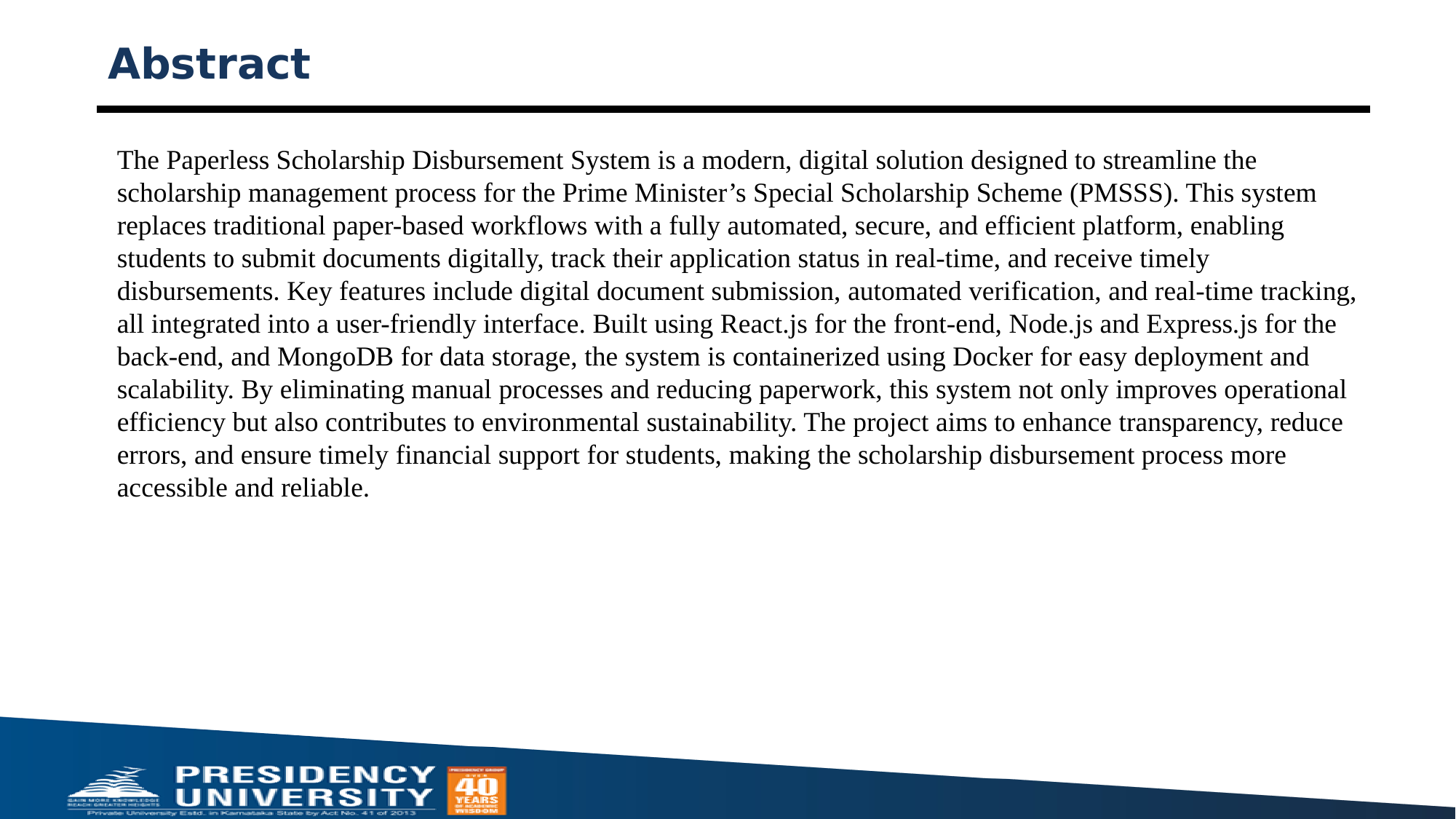

# Abstract
The Paperless Scholarship Disbursement System is a modern, digital solution designed to streamline the scholarship management process for the Prime Minister’s Special Scholarship Scheme (PMSSS). This system replaces traditional paper-based workflows with a fully automated, secure, and efficient platform, enabling students to submit documents digitally, track their application status in real-time, and receive timely disbursements. Key features include digital document submission, automated verification, and real-time tracking, all integrated into a user-friendly interface. Built using React.js for the front-end, Node.js and Express.js for the back-end, and MongoDB for data storage, the system is containerized using Docker for easy deployment and scalability. By eliminating manual processes and reducing paperwork, this system not only improves operational efficiency but also contributes to environmental sustainability. The project aims to enhance transparency, reduce errors, and ensure timely financial support for students, making the scholarship disbursement process more accessible and reliable.